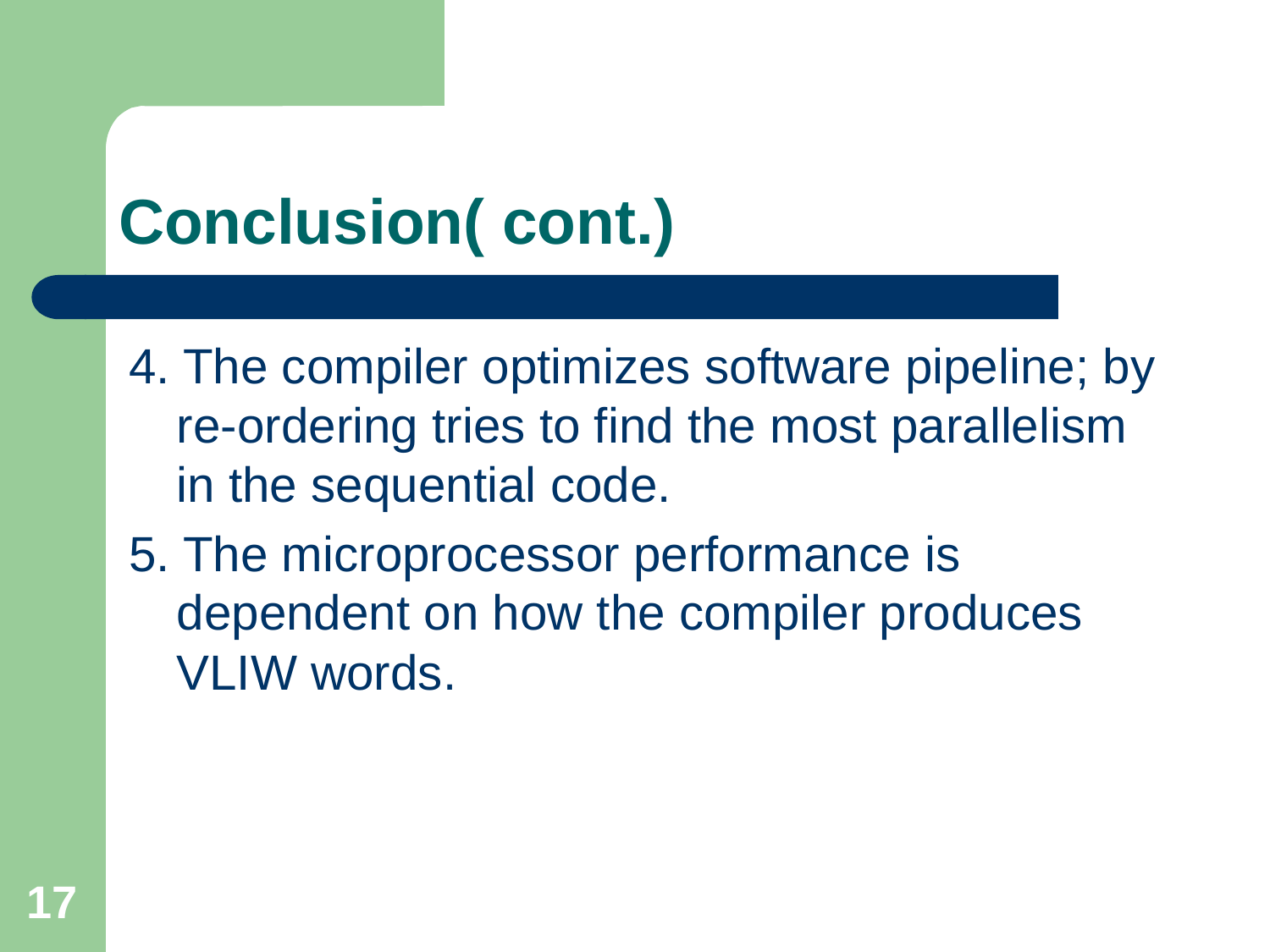

# Conclusion( cont.)
4. The compiler optimizes software pipeline; by re-ordering tries to find the most parallelism in the sequential code.
5. The microprocessor performance is  dependent on how the compiler produces VLIW words.
17